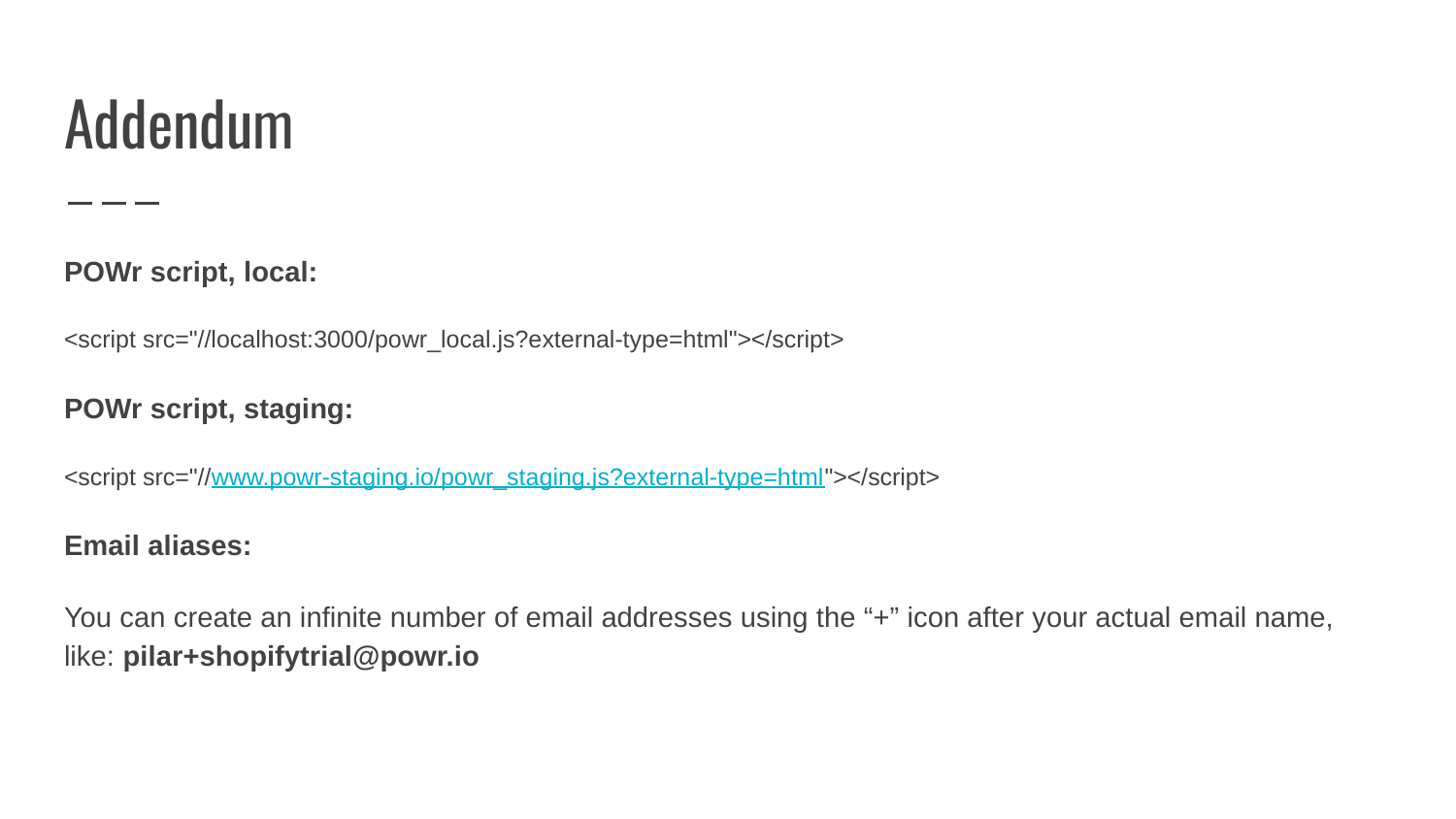

# Addendum
POWr script, local:
<script src="//localhost:3000/powr_local.js?external-type=html"></script>
POWr script, staging:
<script src="//www.powr-staging.io/powr_staging.js?external-type=html"></script>
Email aliases:
You can create an infinite number of email addresses using the “+” icon after your actual email name, like: pilar+shopifytrial@powr.io